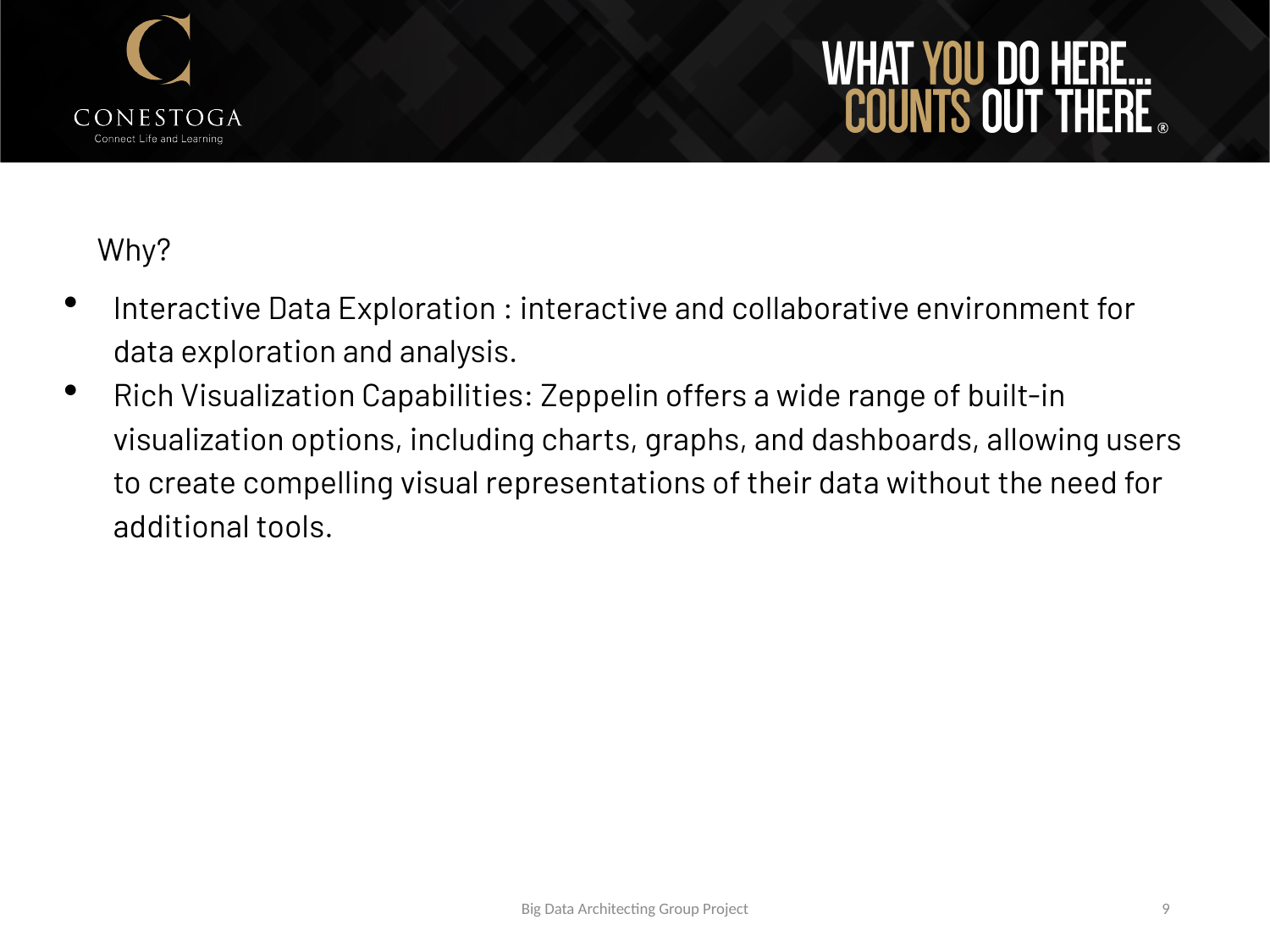

Why?
Interactive Data Exploration : interactive and collaborative environment for data exploration and analysis.
Rich Visualization Capabilities: Zeppelin offers a wide range of built-in visualization options, including charts, graphs, and dashboards, allowing users to create compelling visual representations of their data without the need for additional tools.
Big Data Architecting Group Project
9